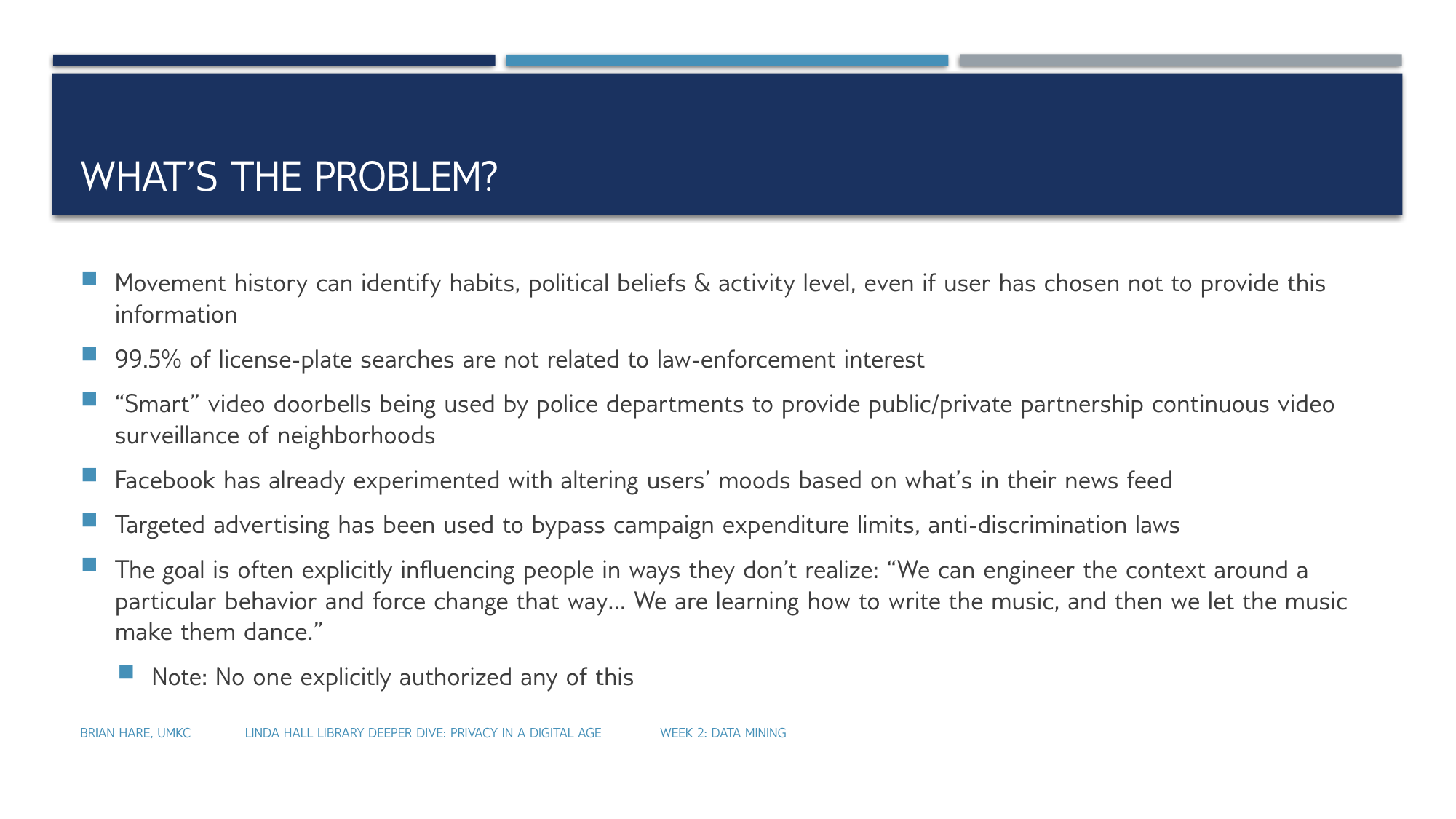

# What’s the problem?
Movement history can identify habits, political beliefs & activity level, even if user has chosen not to provide this information
99.5% of license-plate searches are not related to law-enforcement interest
“Smart” video doorbells being used by police departments to provide public/private partnership continuous video surveillance of neighborhoods
Facebook has already experimented with altering users’ moods based on what’s in their news feed
Targeted advertising has been used to bypass campaign expenditure limits, anti-discrimination laws
The goal is often explicitly influencing people in ways they don’t realize: “We can engineer the context around a particular behavior and force change that way… We are learning how to write the music, and then we let the music make them dance.”
Note: No one explicitly authorized any of this

Brian Hare, UMKC             Linda Hall Library Deeper Dive: Privacy in a Digital Age              Week 2: Data Mining